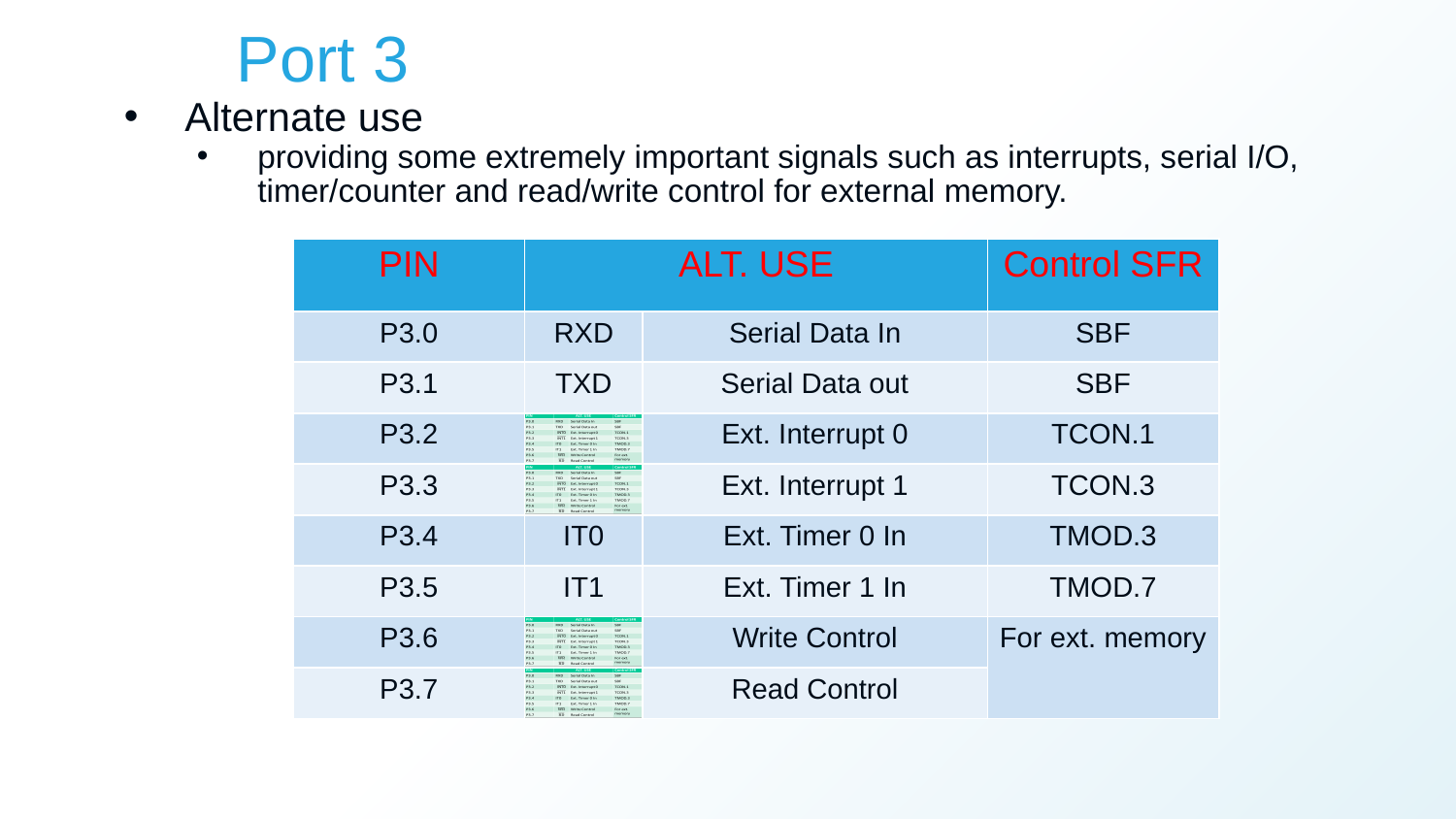

# Port 3
Alternate use
providing some extremely important signals such as interrupts, serial I/O, timer/counter and read/write control for external memory.

| PIN | ALT. USE |  | Control SFR |
| --- | --- | --- | --- |
| P3.0 | RXD | Serial Data In | SBF |
| P3.1 | TXD | Serial Data out | SBF |
| P3.2 |  | Ext. Interrupt 0 | TCON.1 |
| P3.3 |  | Ext. Interrupt 1 | TCON.3 |
| P3.4 | IT0 | Ext. Timer 0 In | TMOD.3 |
| P3.5 | IT1 | Ext. Timer 1 In | TMOD.7 |
| P3.6 |  | Write Control | For ext. memory |
| P3.7 |  | Read Control |  |